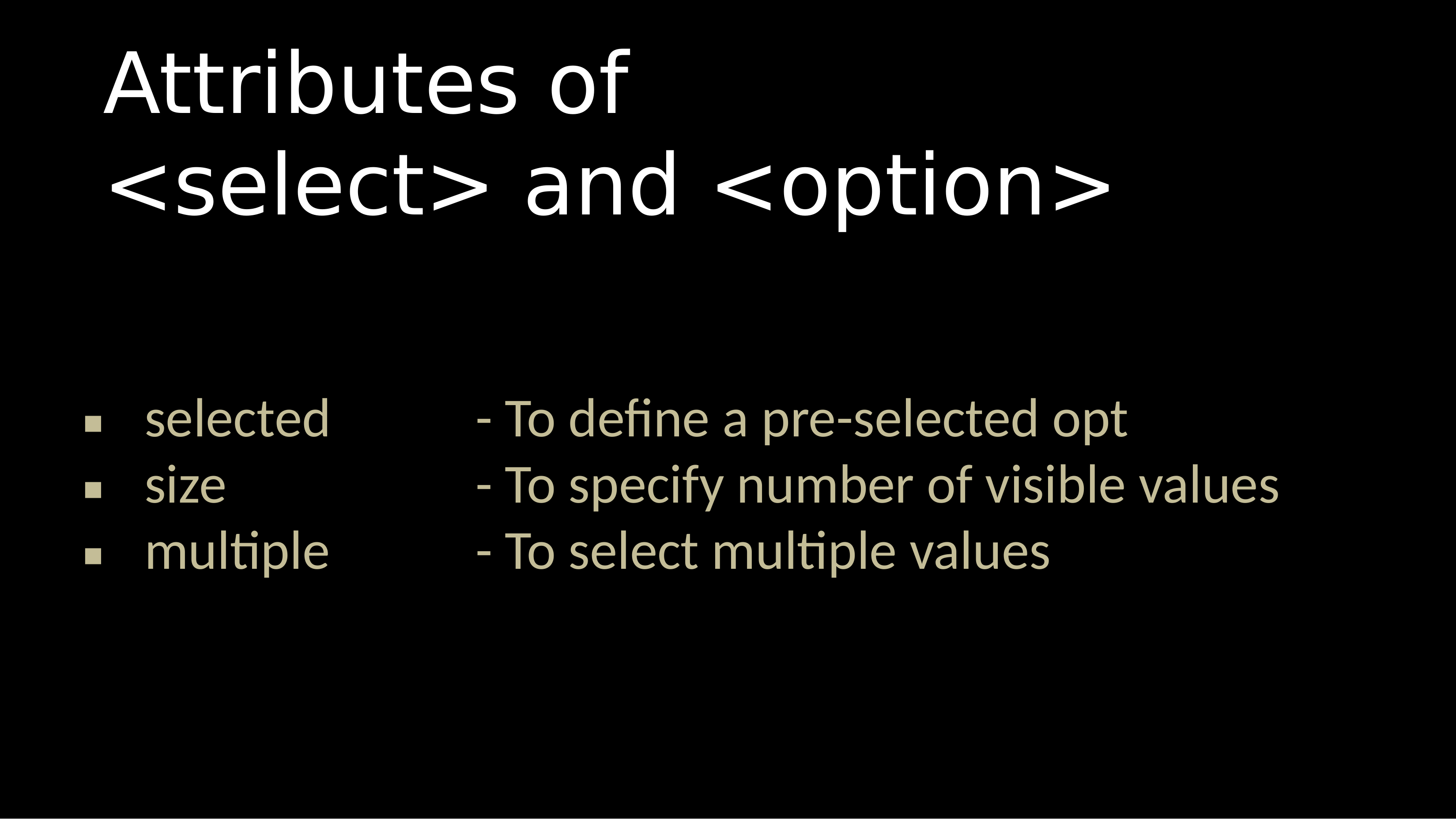

# Attributes of <select> and <option>
selected			- To define a pre-selected opt
size				- To specify number of visible values
multiple			- To select multiple values